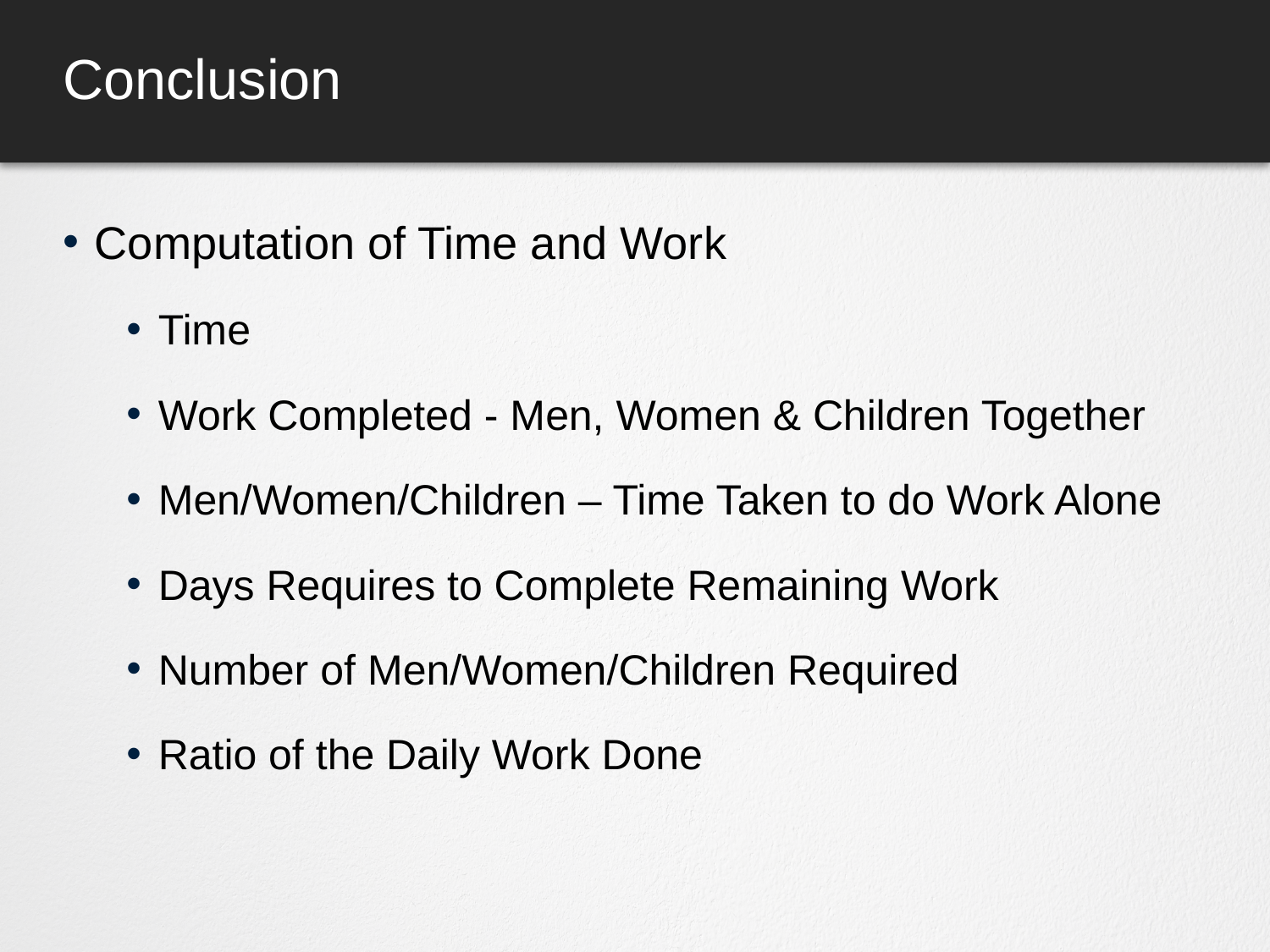

# Conclusion
Computation of Time and Work
Time
Work Completed - Men, Women & Children Together
Men/Women/Children – Time Taken to do Work Alone
Days Requires to Complete Remaining Work
Number of Men/Women/Children Required
Ratio of the Daily Work Done